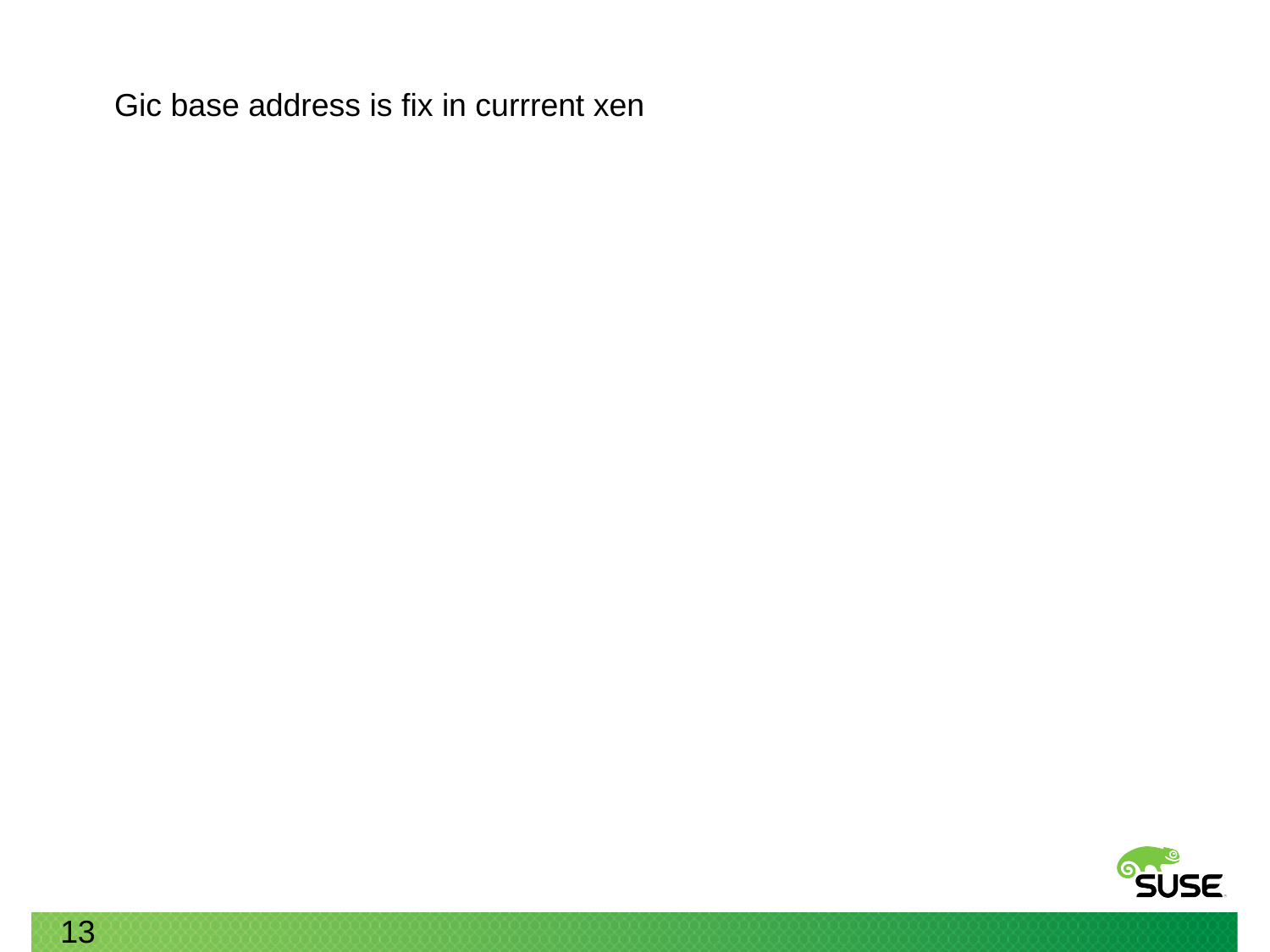

Gic base address is fix in currrent xen